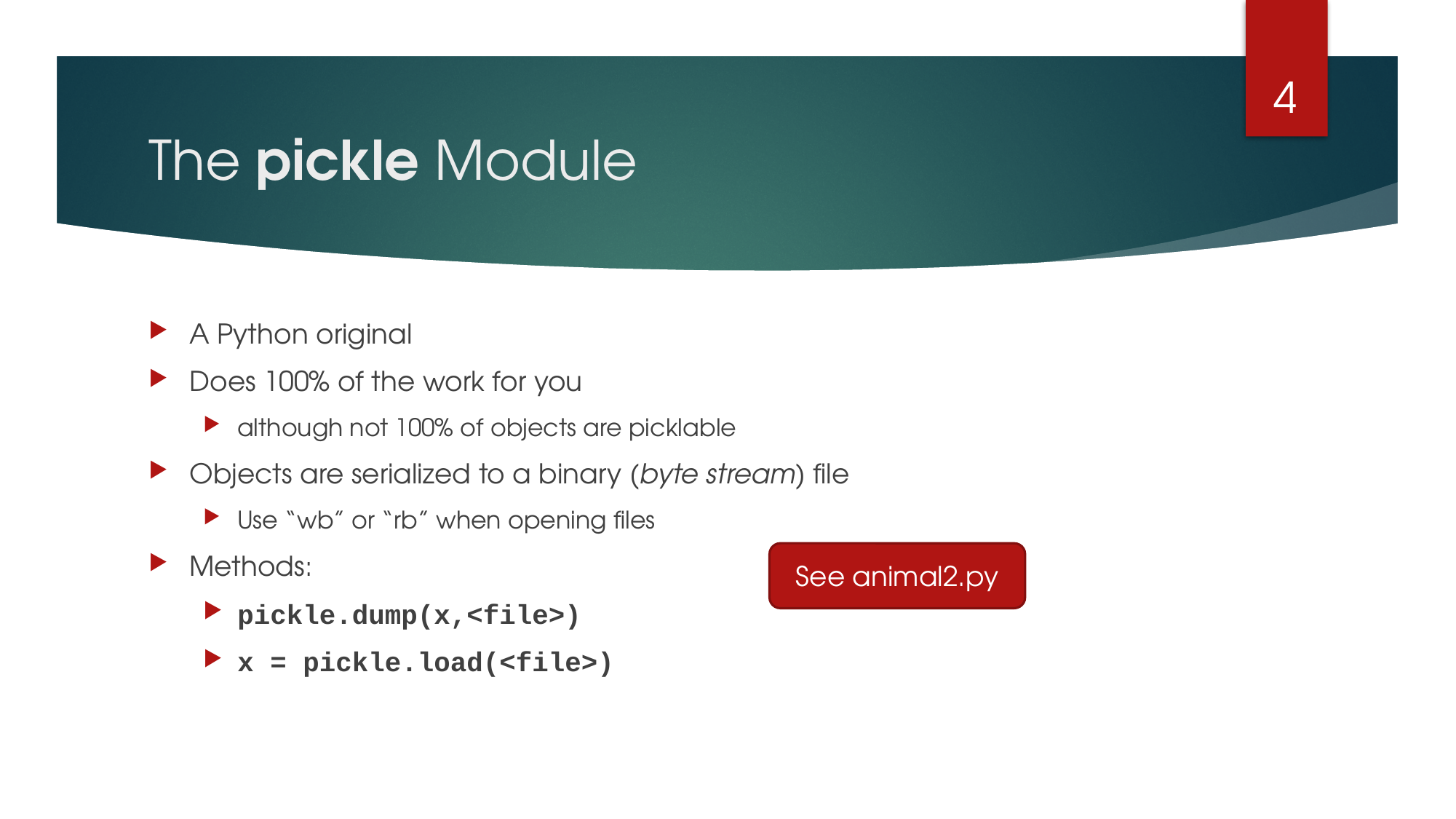

4
# The pickle Module
A Python original
Does 100% of the work for you
although not 100% of objects are picklable
Objects are serialized to a binary (byte stream) file
Use “wb” or “rb” when opening files
Methods:
pickle.dump(x,<file>)
x = pickle.load(<file>)
See animal2.py